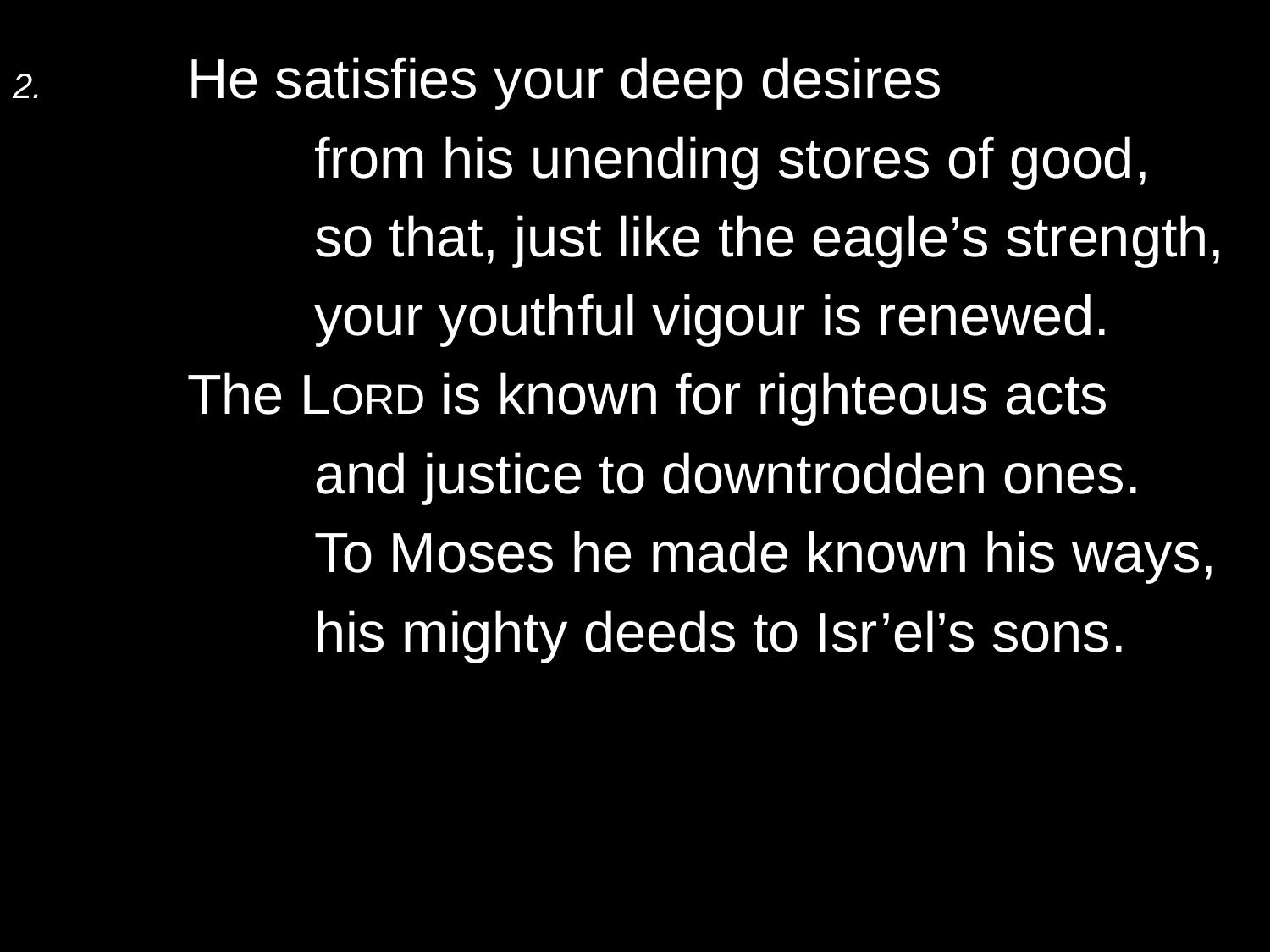

2.	He satisfies your deep desires
		from his unending stores of good,
		so that, just like the eagle’s strength,
		your youthful vigour is renewed.
	The Lord is known for righteous acts
		and justice to downtrodden ones.
		To Moses he made known his ways,
		his mighty deeds to Isr’el’s sons.